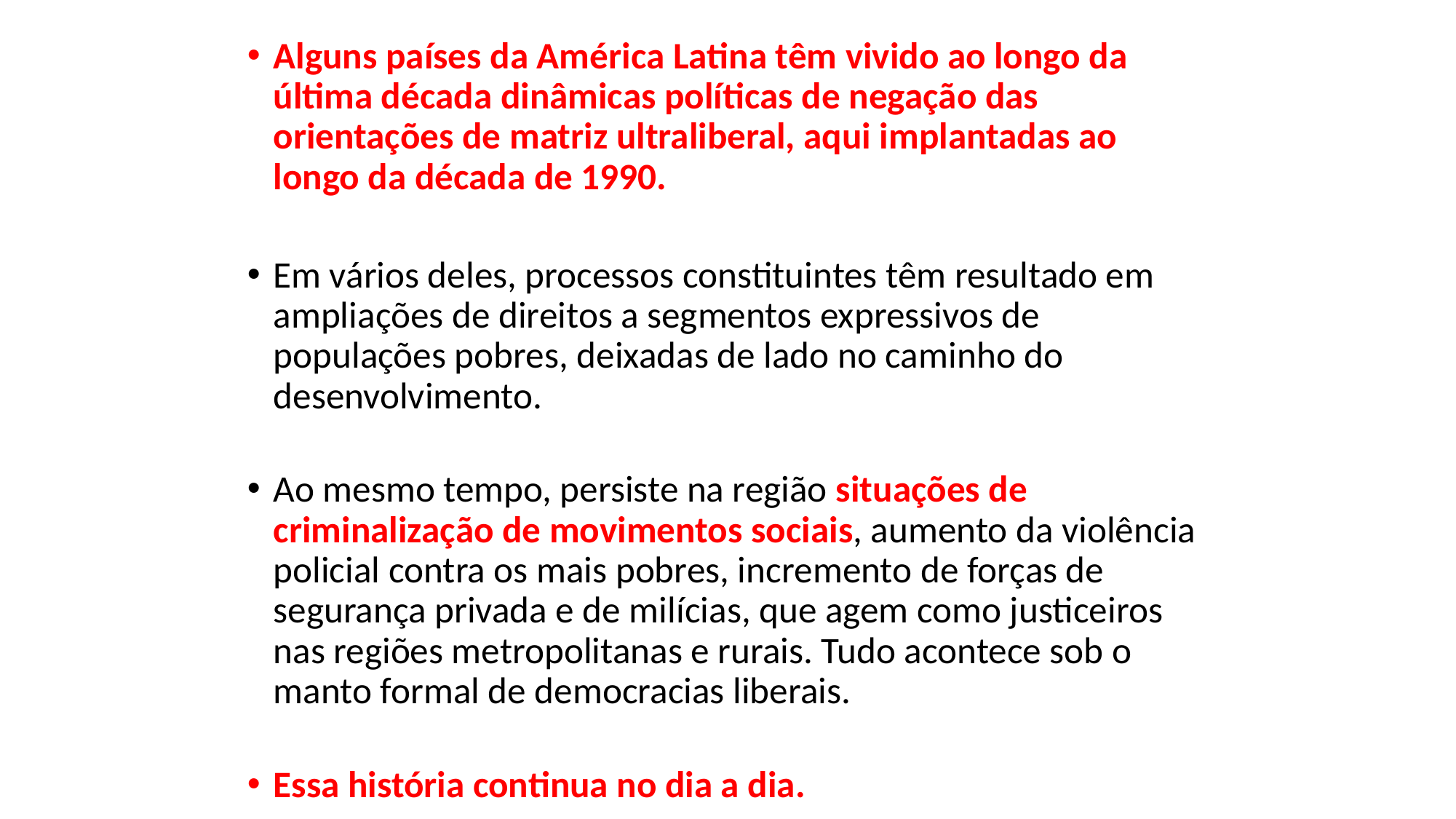

Alguns países da América Latina têm vivido ao longo da última década dinâmicas políticas de negação das orientações de matriz ultraliberal, aqui implantadas ao longo da década de 1990.
Em vários deles, processos constituintes têm resultado em ampliações de direitos a segmentos expressivos de populações pobres, deixadas de lado no caminho do desenvolvimento.
Ao mesmo tempo, persiste na região situações de criminalização de movimentos sociais, aumento da violência policial contra os mais pobres, incremento de forças de segurança privada e de milícias, que agem como justiceiros nas regiões metropolitanas e rurais. Tudo acontece sob o manto formal de democracias liberais.
Essa história continua no dia a dia.